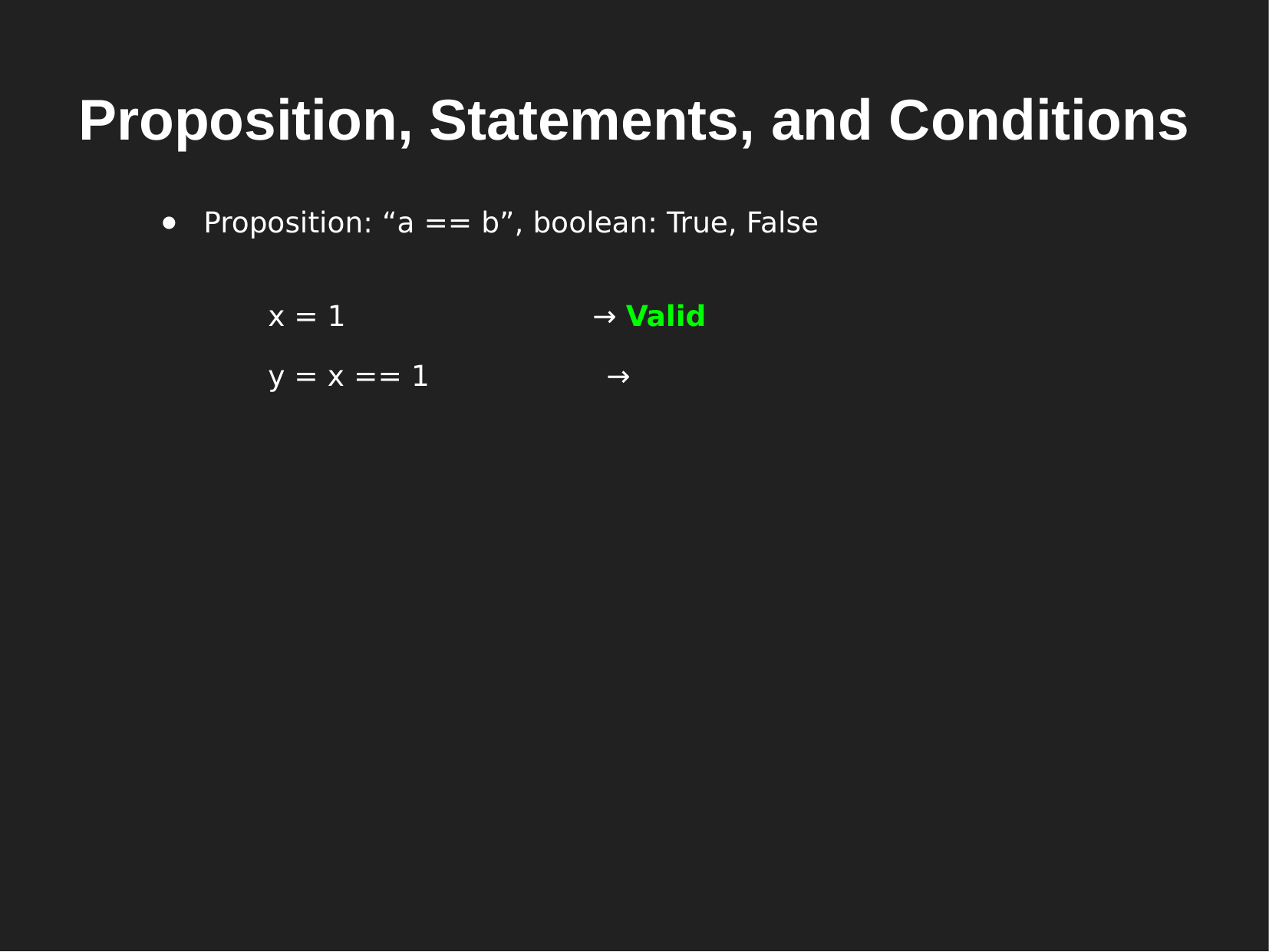

# Proposition, Statements, and Conditions
Proposition: “a == b”, boolean: True, False

       x = 1		           → Valid
       y = x == 1 		→